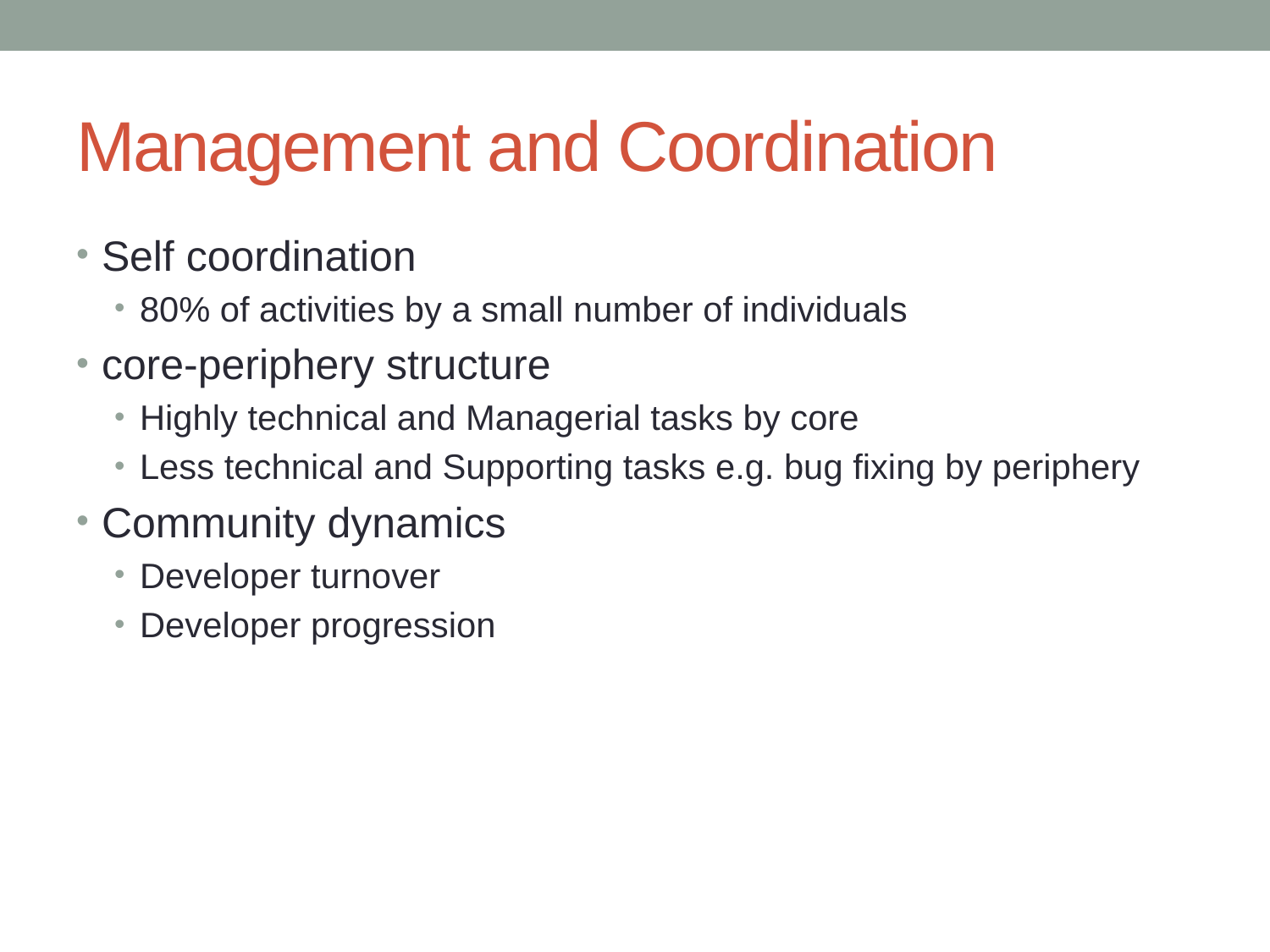

# Management and Coordination
Self coordination
80% of activities by a small number of individuals
core-periphery structure
Highly technical and Managerial tasks by core
Less technical and Supporting tasks e.g. bug fixing by periphery
Community dynamics
Developer turnover
Developer progression